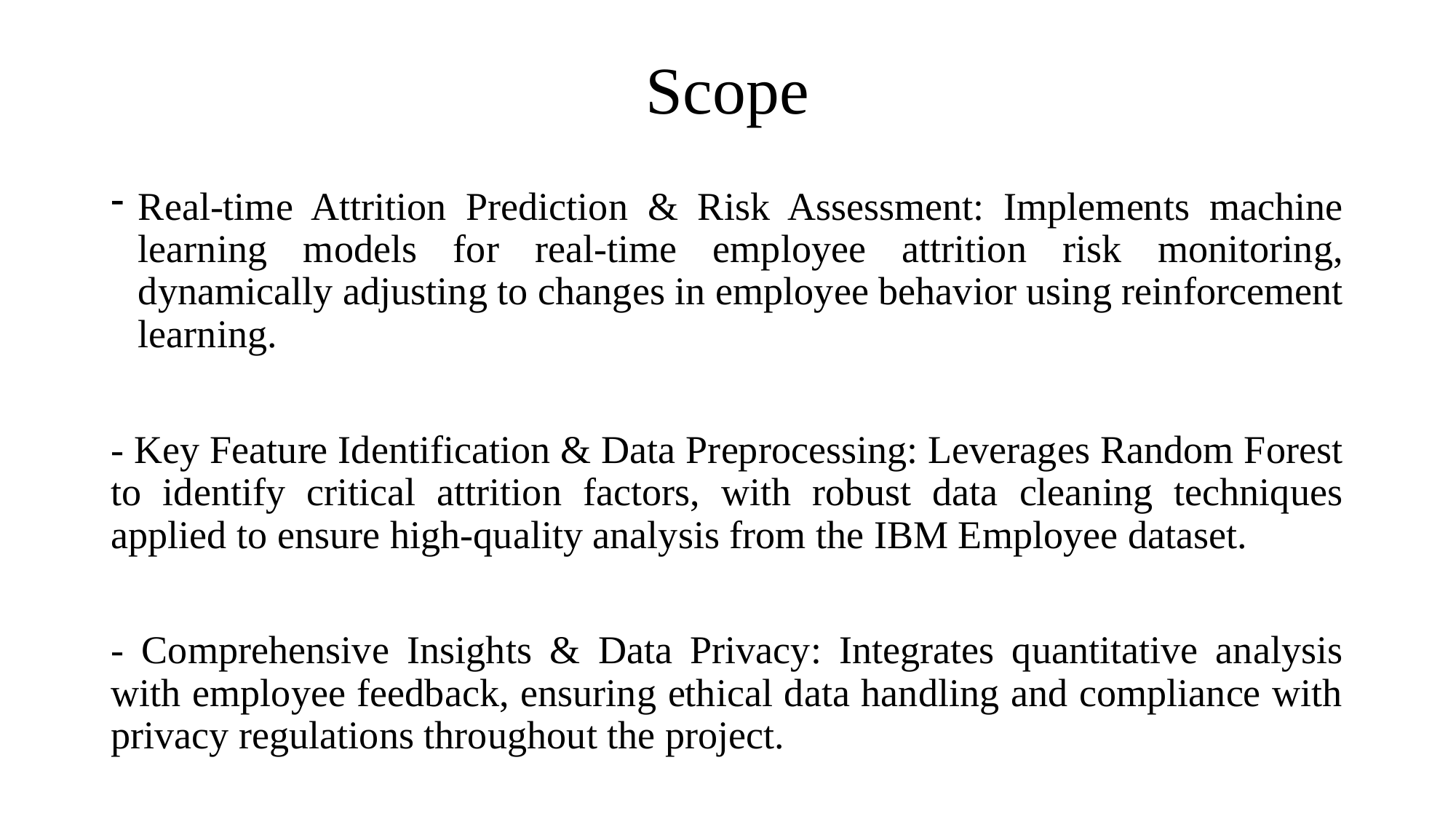

# Scope
Real-time Attrition Prediction & Risk Assessment: Implements machine learning models for real-time employee attrition risk monitoring, dynamically adjusting to changes in employee behavior using reinforcement learning.

- Key Feature Identification & Data Preprocessing: Leverages Random Forest to identify critical attrition factors, with robust data cleaning techniques applied to ensure high-quality analysis from the IBM Employee dataset.

- Comprehensive Insights & Data Privacy: Integrates quantitative analysis with employee feedback, ensuring ethical data handling and compliance with privacy regulations throughout the project.